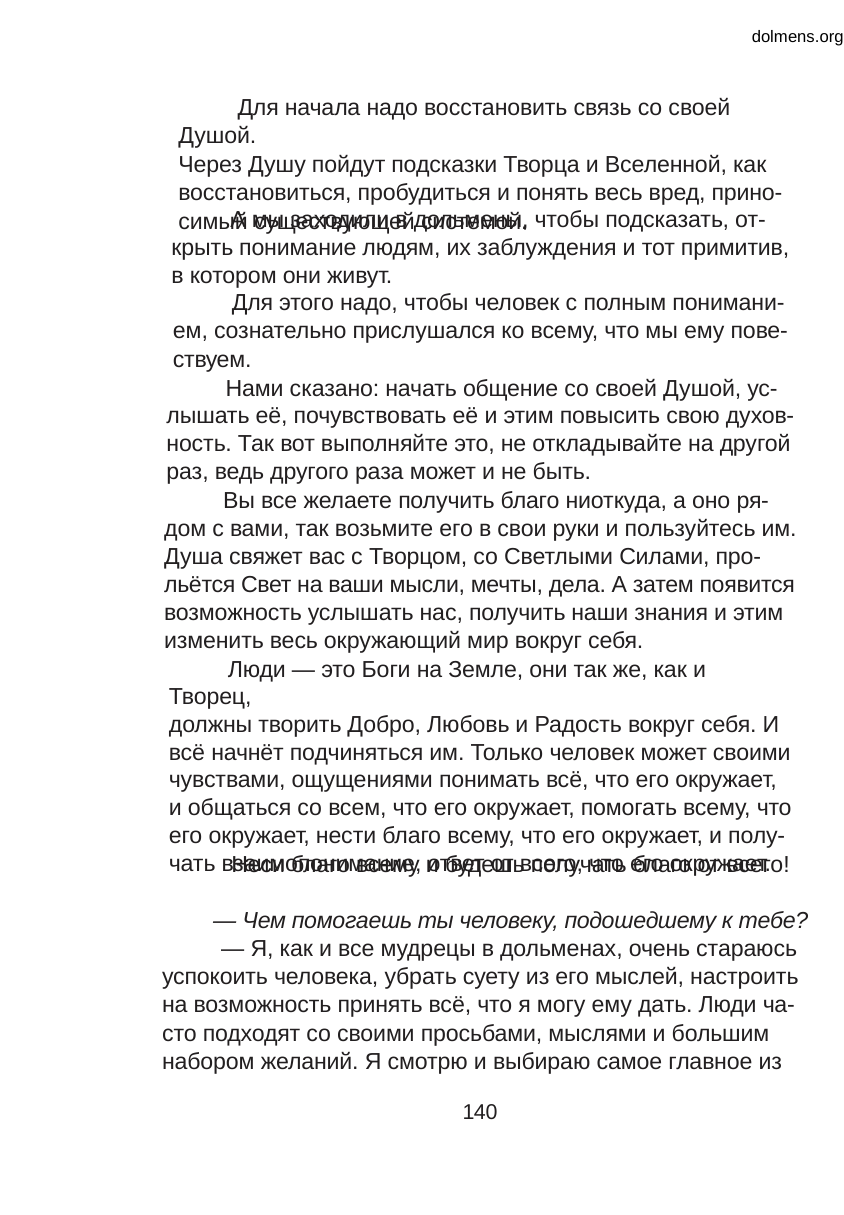

dolmens.org

Для начала надо восстановить связь со своей Душой.
Через Душу пойдут подсказки Творца и Вселенной, как
восстановиться, пробудиться и понять весь вред, прино-
симый существующей системой.

А мы заходили в дольмены, чтобы подсказать, от-
крыть понимание людям, их заблуждения и тот примитив,
в котором они живут.

Для этого надо, чтобы человек с полным понимани-
ем, сознательно прислушался ко всему, что мы ему пове-
ствуем.

Нами сказано: начать общение со своей Душой, ус-
лышать её, почувствовать её и этим повысить свою духов-
ность. Так вот выполняйте это, не откладывайте на другой
раз, ведь другого раза может и не быть.

Вы все желаете получить благо ниоткуда, а оно ря-
дом с вами, так возьмите его в свои руки и пользуйтесь им.
Душа свяжет вас с Творцом, со Светлыми Силами, про-
льётся Свет на ваши мысли, мечты, дела. А затем появится
возможность услышать нас, получить наши знания и этим
изменить весь окружающий мир вокруг себя.

Люди — это Боги на Земле, они так же, как и Творец,
должны творить Добро, Любовь и Радость вокруг себя. И
всё начнёт подчиняться им. Только человек может своими
чувствами, ощущениями понимать всё, что его окружает,
и общаться со всем, что его окружает, помогать всему, что
его окружает, нести благо всему, что его окружает, и полу-
чать взаимопонимание, ответ от всего, что его окружает.

Неси благо всему и будешь получать благо от всего!

— Чем помогаешь ты человеку, подошедшему к тебе?

— Я, как и все мудрецы в дольменах, очень стараюсь
успокоить человека, убрать суету из его мыслей, настроить
на возможность принять всё, что я могу ему дать. Люди ча-
сто подходят со своими просьбами, мыслями и большим
набором желаний. Я смотрю и выбираю самое главное из

140